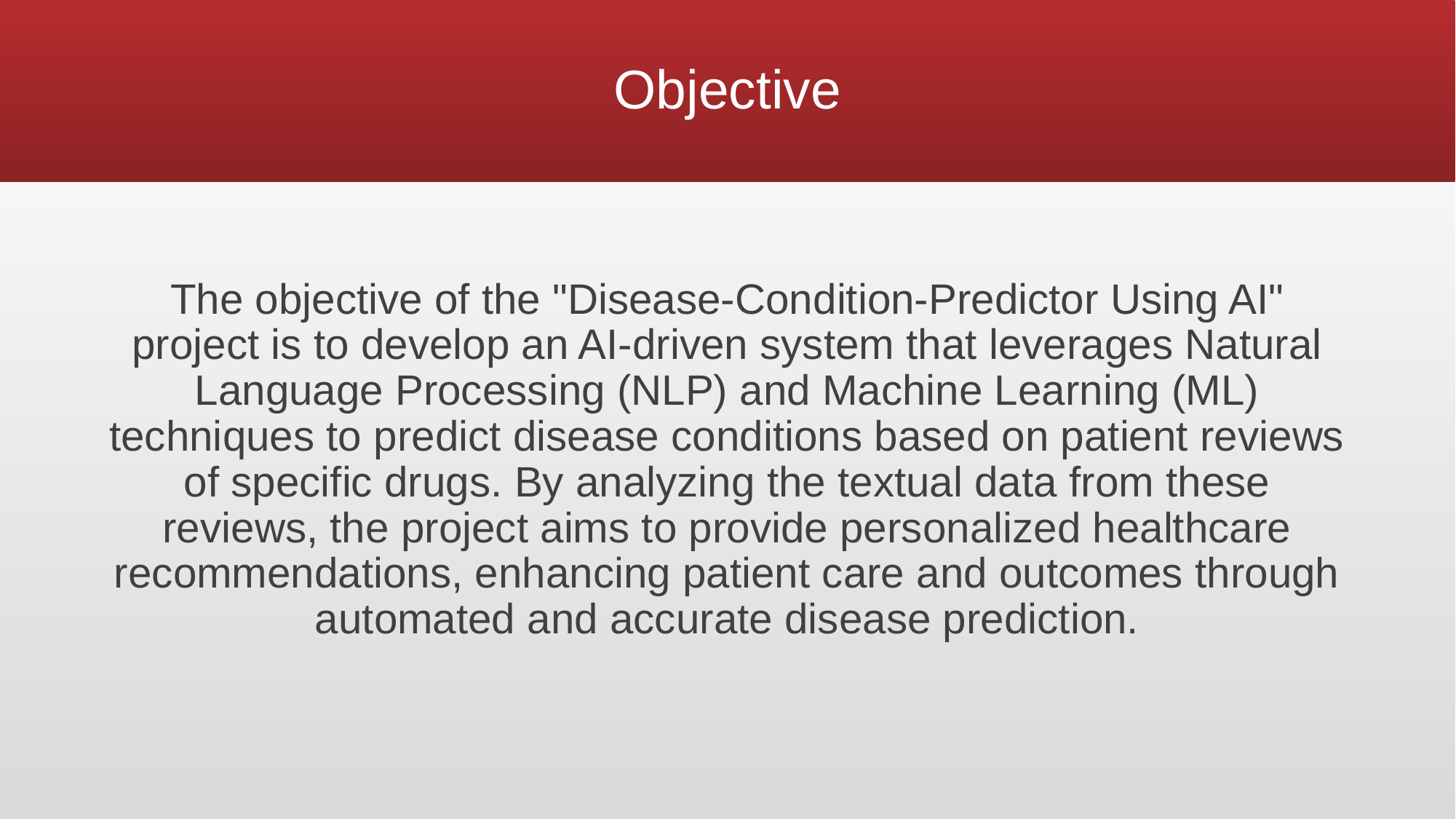

# Objective
The objective of the "Disease-Condition-Predictor Using AI" project is to develop an AI-driven system that leverages Natural Language Processing (NLP) and Machine Learning (ML) techniques to predict disease conditions based on patient reviews of specific drugs. By analyzing the textual data from these reviews, the project aims to provide personalized healthcare recommendations, enhancing patient care and outcomes through automated and accurate disease prediction.